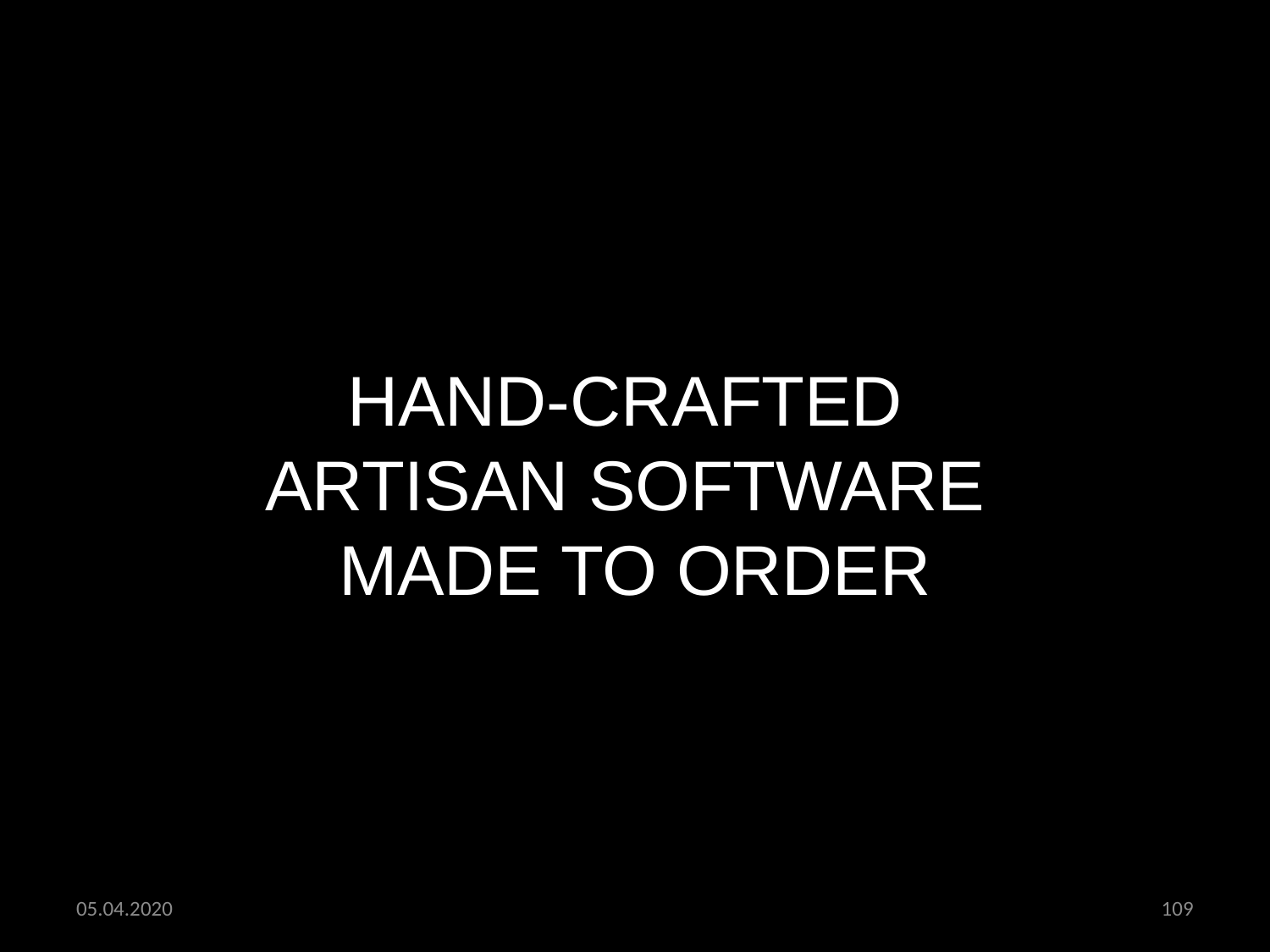

HAND-CRAFTED
ARTISAN SOFTWARE
MADE TO ORDER
05.04.2020
109